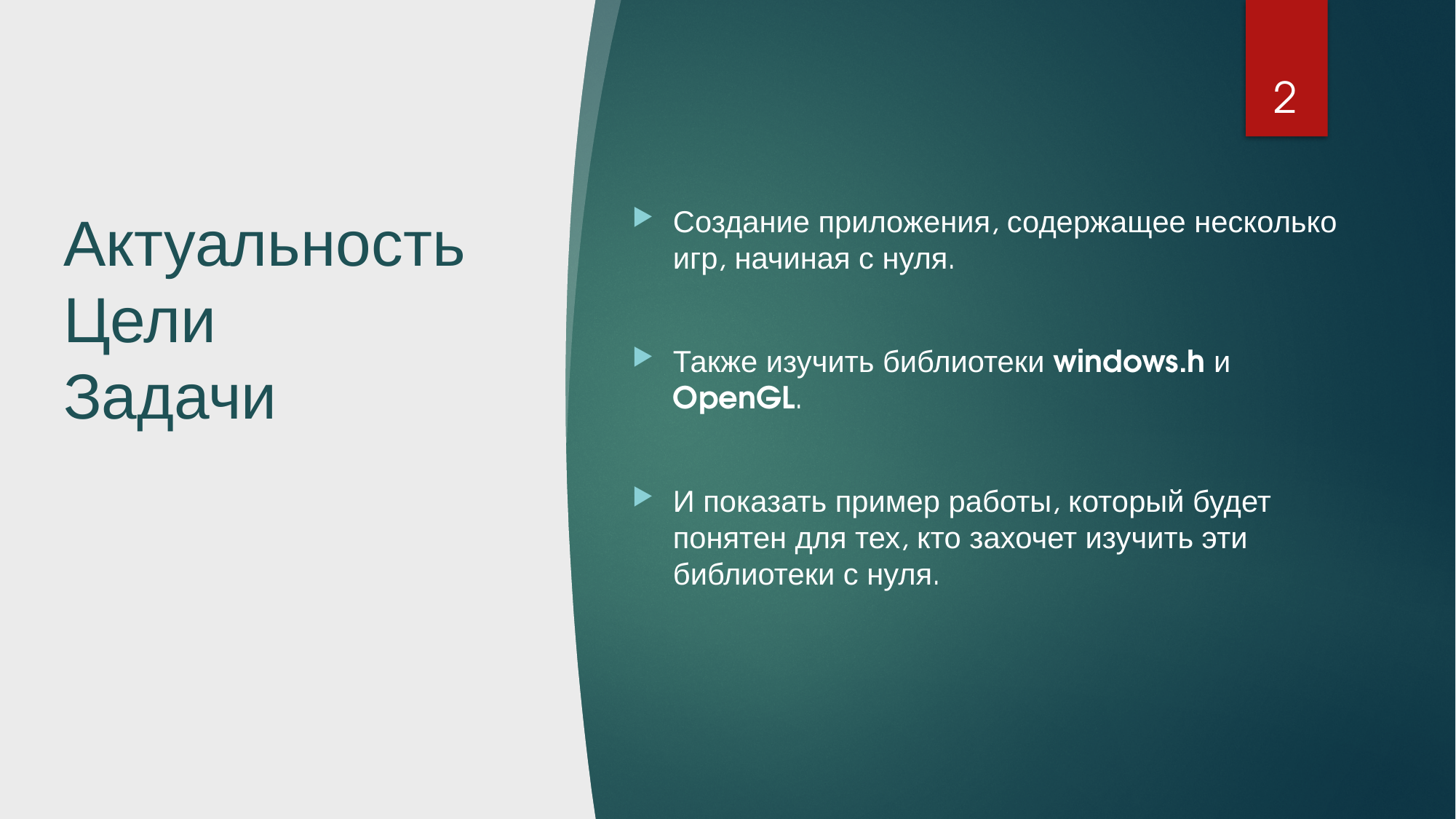

2
# Актуальность Цели Задачи
Создание приложения, содержащее несколько игр, начиная с нуля.

Также изучить библиотеки windows.h и OpenGL.

И показать пример работы, который будет понятен для тех, кто захочет изучить эти библиотеки с нуля.